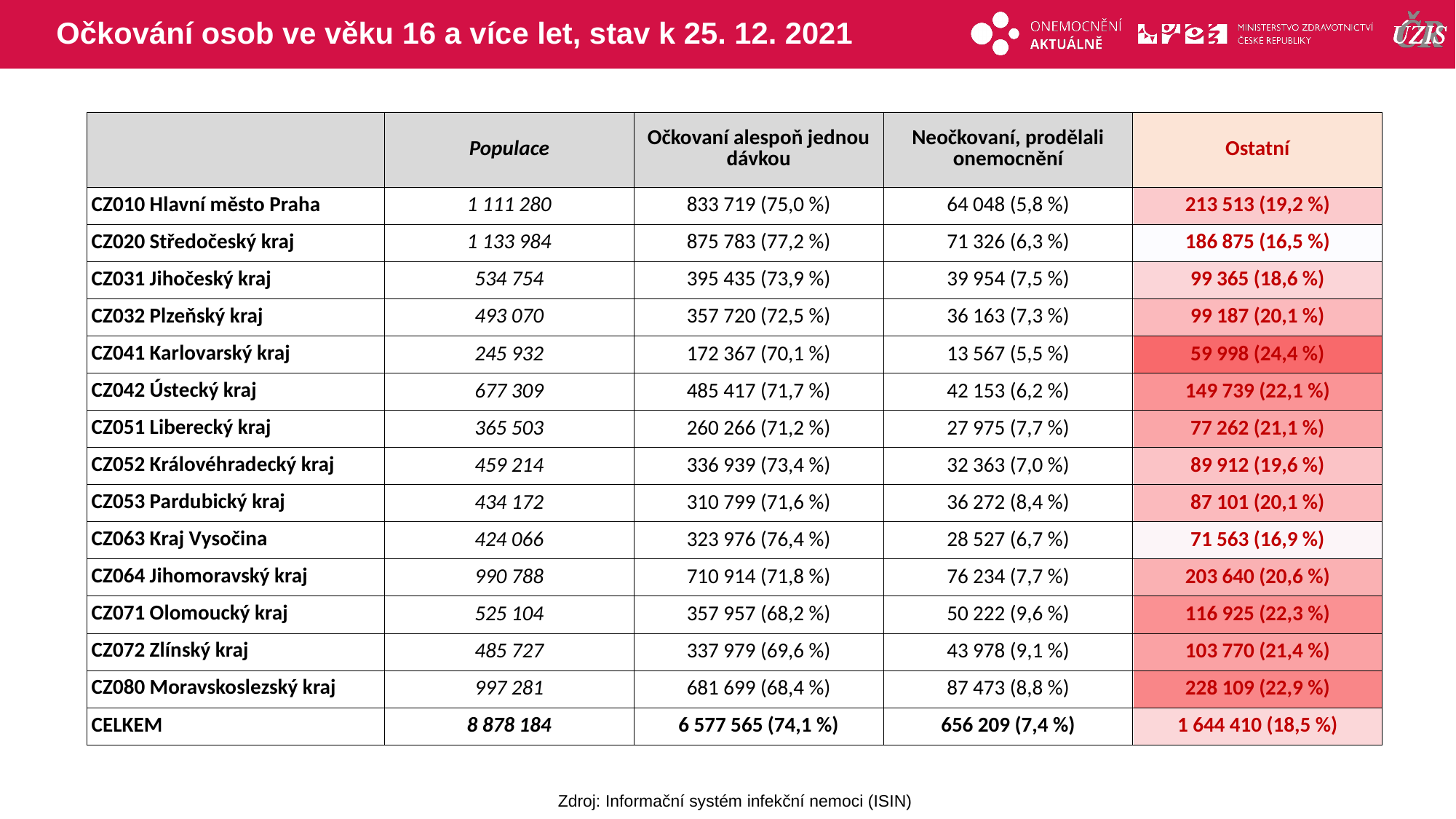

# Očkování osob ve věku 16 a více let, stav k 25. 12. 2021
|  | Populace | Očkovaní alespoň jednou dávkou | Neočkovaní, prodělali onemocnění | Ostatní |
| --- | --- | --- | --- | --- |
| CZ010 Hlavní město Praha | 1 111 280 | 833 719 (75,0 %) | 64 048 (5,8 %) | 213 513 (19,2 %) |
| CZ020 Středočeský kraj | 1 133 984 | 875 783 (77,2 %) | 71 326 (6,3 %) | 186 875 (16,5 %) |
| CZ031 Jihočeský kraj | 534 754 | 395 435 (73,9 %) | 39 954 (7,5 %) | 99 365 (18,6 %) |
| CZ032 Plzeňský kraj | 493 070 | 357 720 (72,5 %) | 36 163 (7,3 %) | 99 187 (20,1 %) |
| CZ041 Karlovarský kraj | 245 932 | 172 367 (70,1 %) | 13 567 (5,5 %) | 59 998 (24,4 %) |
| CZ042 Ústecký kraj | 677 309 | 485 417 (71,7 %) | 42 153 (6,2 %) | 149 739 (22,1 %) |
| CZ051 Liberecký kraj | 365 503 | 260 266 (71,2 %) | 27 975 (7,7 %) | 77 262 (21,1 %) |
| CZ052 Královéhradecký kraj | 459 214 | 336 939 (73,4 %) | 32 363 (7,0 %) | 89 912 (19,6 %) |
| CZ053 Pardubický kraj | 434 172 | 310 799 (71,6 %) | 36 272 (8,4 %) | 87 101 (20,1 %) |
| CZ063 Kraj Vysočina | 424 066 | 323 976 (76,4 %) | 28 527 (6,7 %) | 71 563 (16,9 %) |
| CZ064 Jihomoravský kraj | 990 788 | 710 914 (71,8 %) | 76 234 (7,7 %) | 203 640 (20,6 %) |
| CZ071 Olomoucký kraj | 525 104 | 357 957 (68,2 %) | 50 222 (9,6 %) | 116 925 (22,3 %) |
| CZ072 Zlínský kraj | 485 727 | 337 979 (69,6 %) | 43 978 (9,1 %) | 103 770 (21,4 %) |
| CZ080 Moravskoslezský kraj | 997 281 | 681 699 (68,4 %) | 87 473 (8,8 %) | 228 109 (22,9 %) |
| CELKEM | 8 878 184 | 6 577 565 (74,1 %) | 656 209 (7,4 %) | 1 644 410 (18,5 %) |
|  |
| --- |
|  |
|  |
|  |
|  |
|  |
|  |
|  |
|  |
|  |
|  |
|  |
|  |
|  |
|  |
Zdroj: Informační systém infekční nemoci (ISIN)